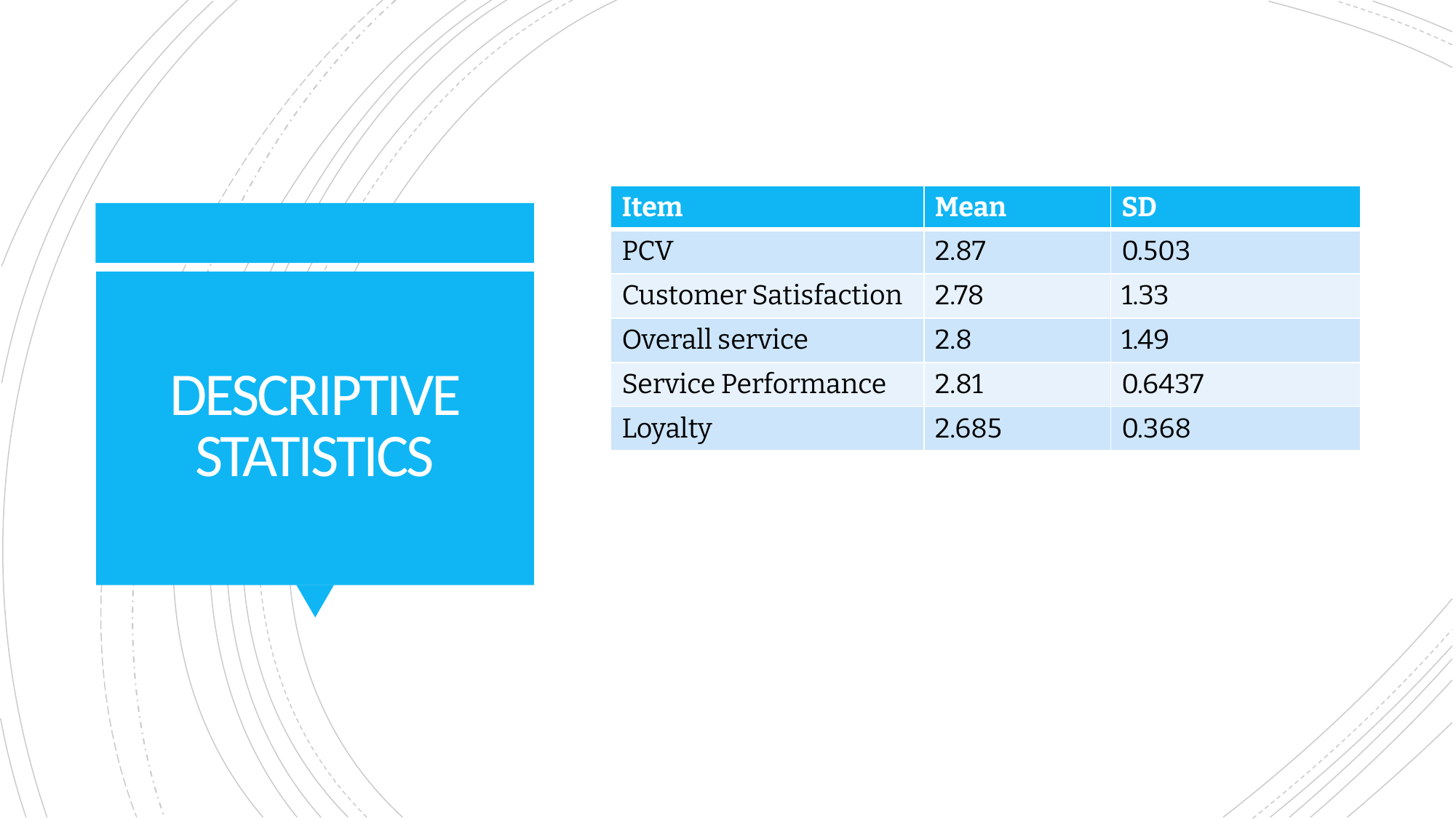

| Item | Mean | SD |
| --- | --- | --- |
| PCV | 2.87 | 0.503 |
| Customer Satisfaction | 2.78 | 1.33 |
| Overall service | 2.8 | 1.49 |
| Service Performance | 2.81 | 0.6437 |
| Loyalty | 2.685 | 0.368 |
# DESCRIPTIVE STATISTICS